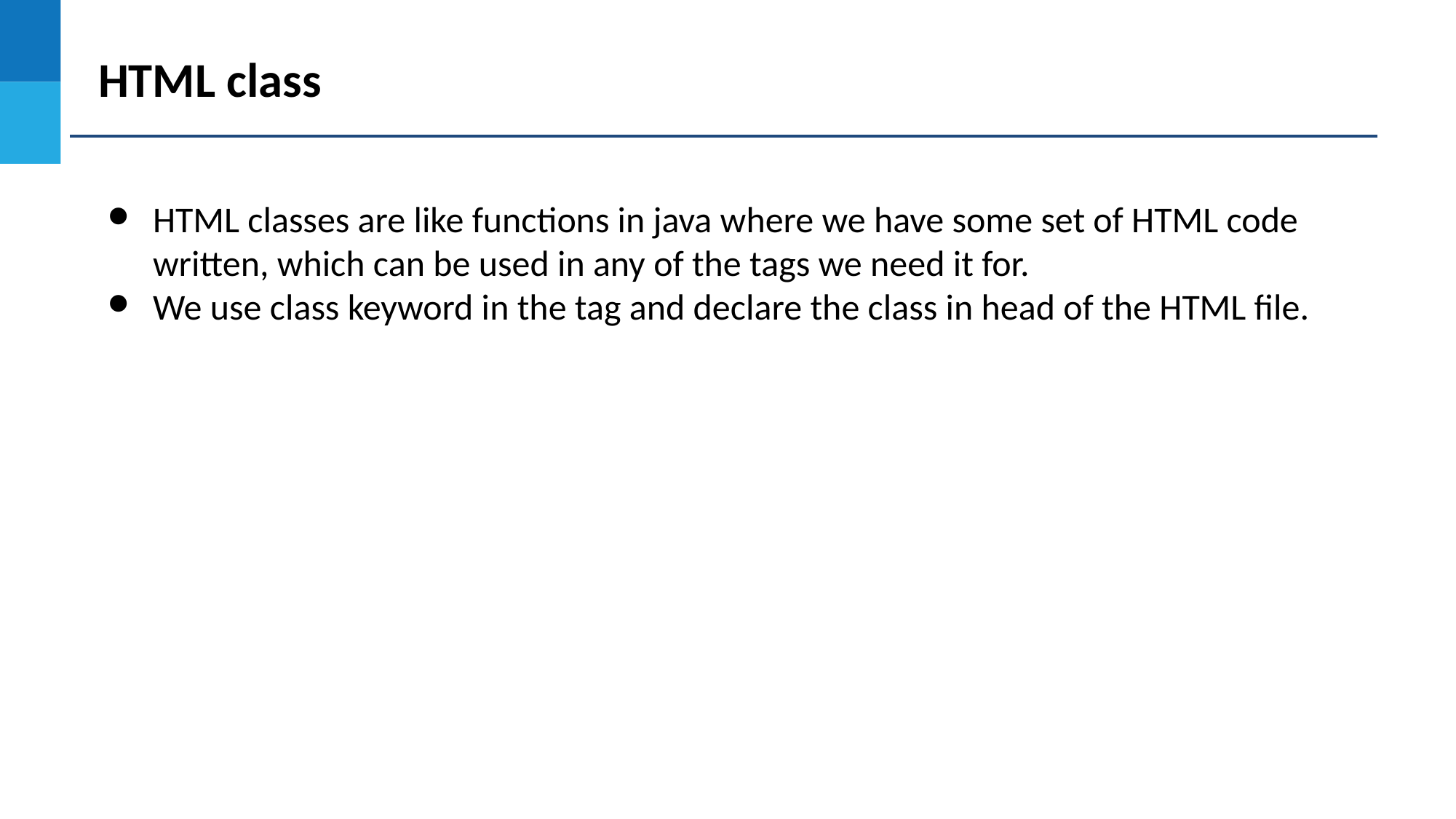

HTML class
HTML classes are like functions in java where we have some set of HTML code written, which can be used in any of the tags we need it for.
We use class keyword in the tag and declare the class in head of the HTML file.